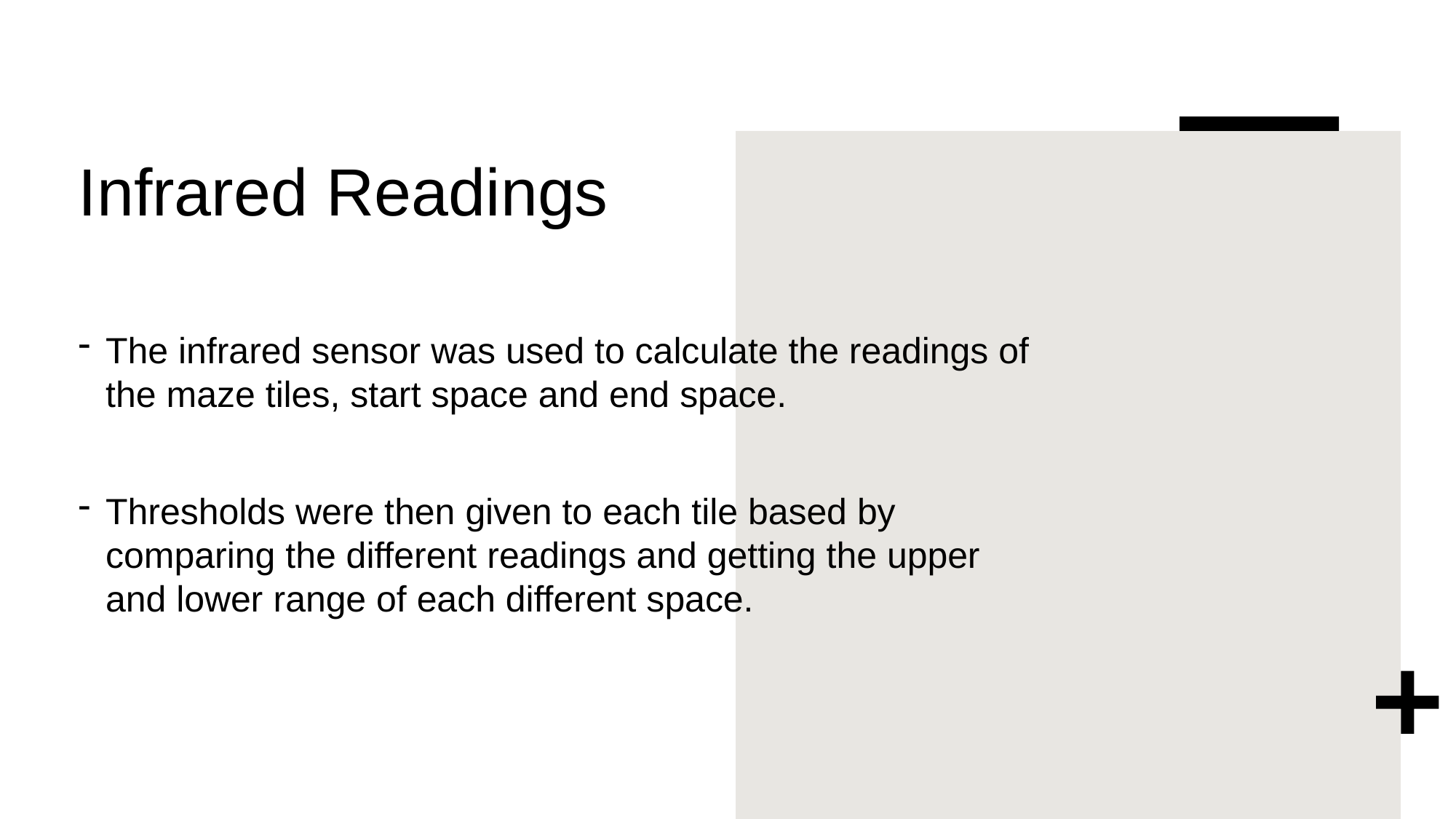

# Infrared Readings
The infrared sensor was used to calculate the readings of the maze tiles, start space and end space.

Thresholds were then given to each tile based by comparing the different readings and getting the upper and lower range of each different space.